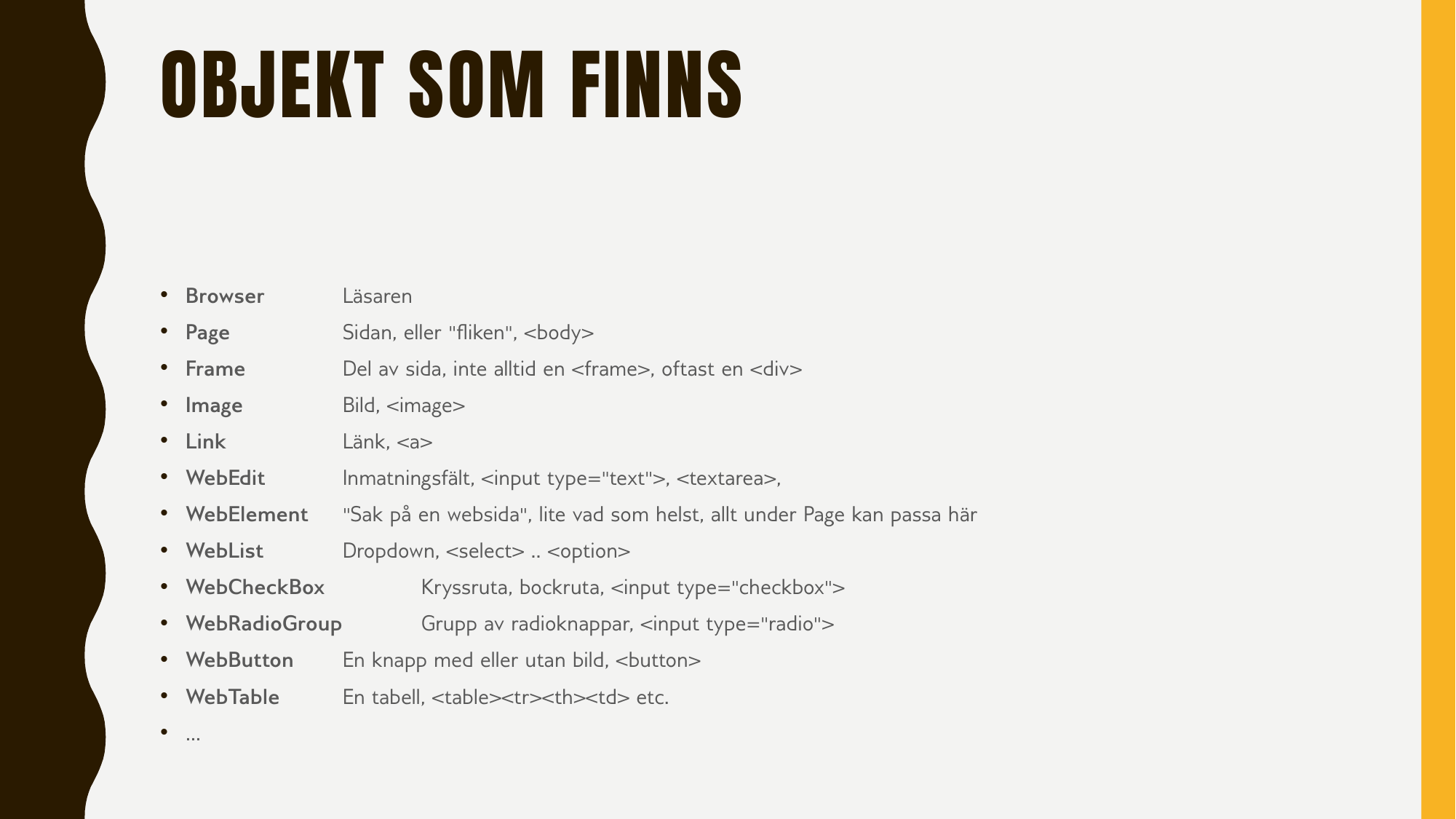

# Objekt som finns
Browser 	Läsaren
Page 	        	Sidan, eller "fliken", <body>
Frame         	Del av sida, inte alltid en <frame>, oftast en <div>
Image         	Bild, <image>
Link          	Länk, <a>
WebEdit       	Inmatningsfält, <input type="text">, <textarea>,
WebElement    	"Sak på en websida", lite vad som helst, allt under Page kan passa här
WebList       	Dropdown, <select> .. <option>
WebCheckBox   	Kryssruta, bockruta, <input type="checkbox">
WebRadioGroup 	Grupp av radioknappar, <input type="radio">
WebButton     	En knapp med eller utan bild, <button>
WebTable      	En tabell, <table><tr><th><td> etc.
…